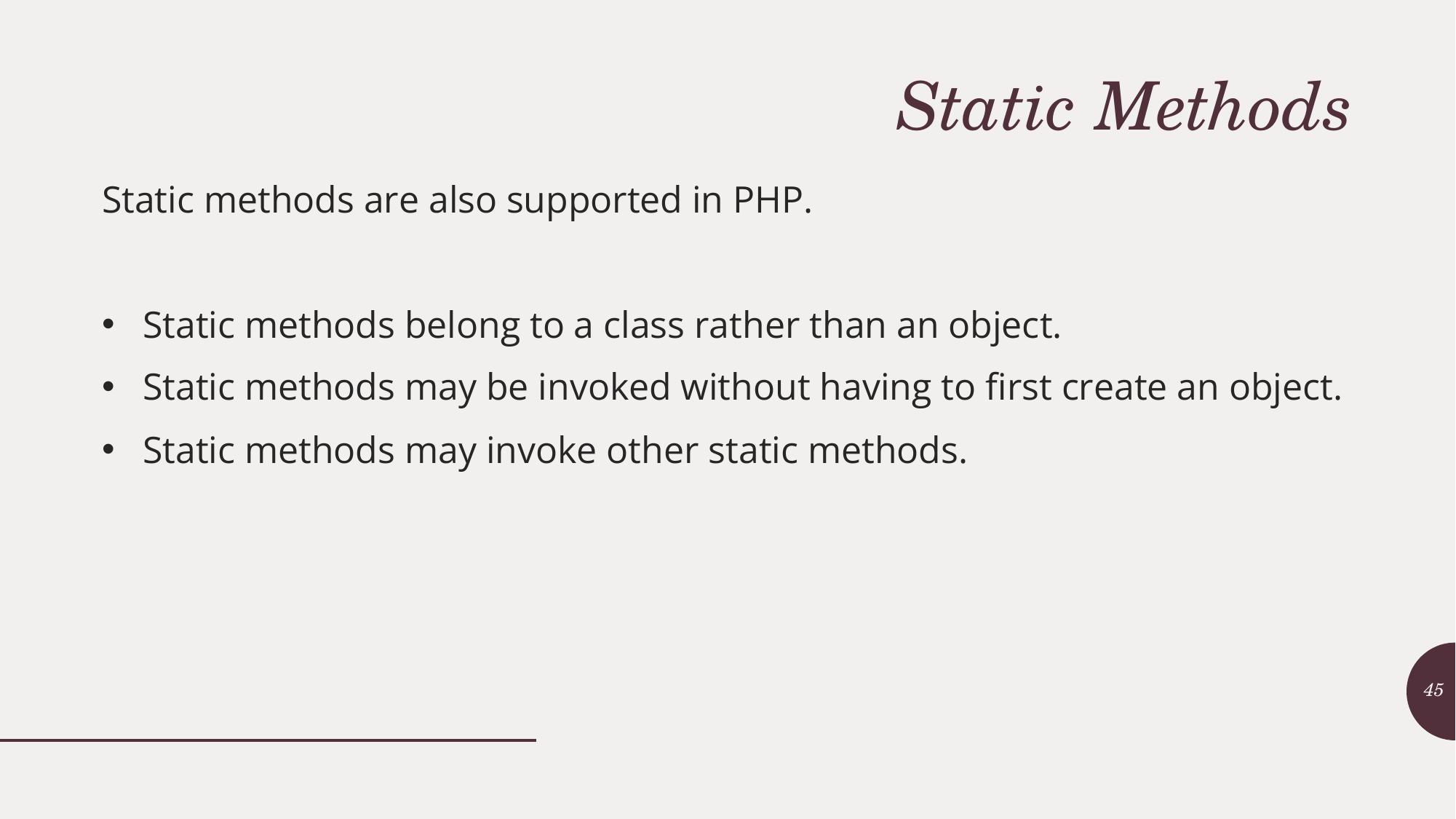

# Static Methods
Static methods are also supported in PHP.

Static methods belong to a class rather than an object.
Static methods may be invoked without having to first create an object.
Static methods may invoke other static methods.
45